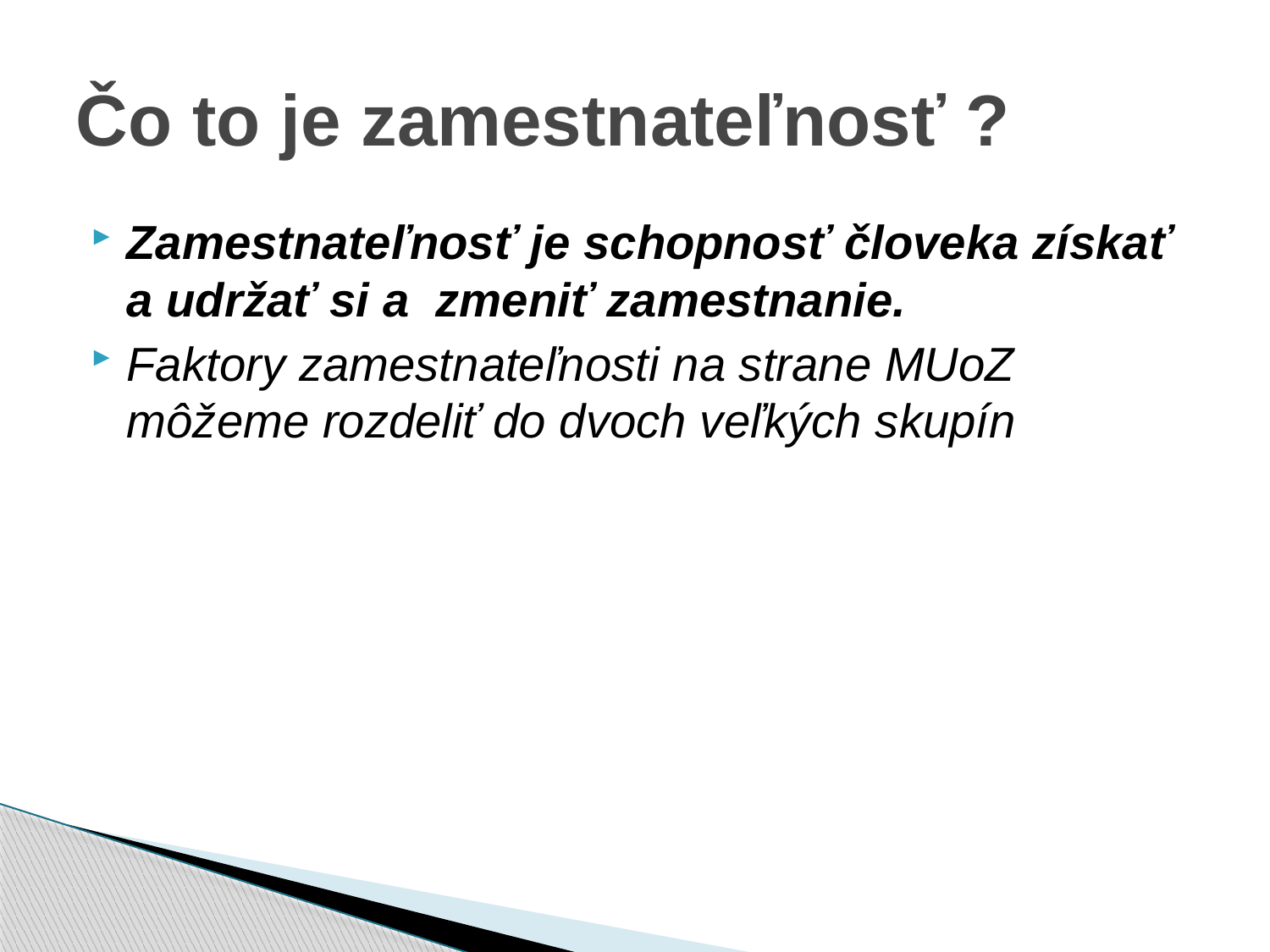

# Čo to je zamestnateľnosť ?
Zamestnateľnosť je schopnosť človeka získať a udržať si a  zmeniť zamestnanie.
Faktory zamestnateľnosti na strane MUoZ môžeme rozdeliť do dvoch veľkých skupín